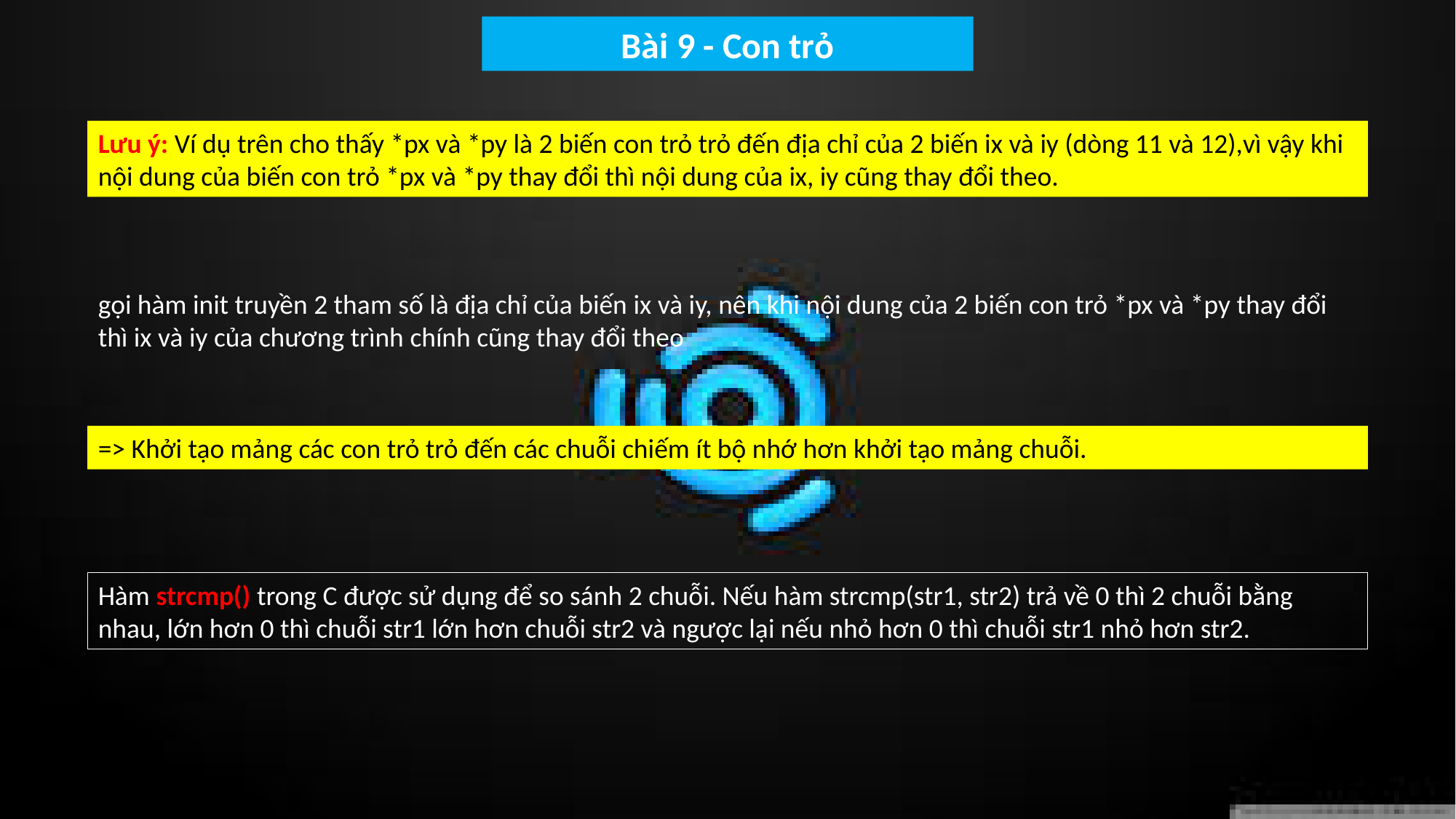

Bài 9 - Con trỏ
Lưu ý: Ví dụ trên cho thấy *px và *py là 2 biến con trỏ trỏ đến địa chỉ của 2 biến ix và iy (dòng 11 và 12),vì vậy khi nội dung của biến con trỏ *px và *py thay đổi thì nội dung của ix, iy cũng thay đổi theo.
gọi hàm init truyền 2 tham số là địa chỉ của biến ix và iy, nên khi nội dung của 2 biến con trỏ *px và *py thay đổi thì ix và iy của chương trình chính cũng thay đổi theo
=> Khởi tạo mảng các con trỏ trỏ đến các chuỗi chiếm ít bộ nhớ hơn khởi tạo mảng chuỗi.
Hàm strcmp() trong C được sử dụng để so sánh 2 chuỗi. Nếu hàm strcmp(str1, str2) trả về 0 thì 2 chuỗi bằng nhau, lớn hơn 0 thì chuỗi str1 lớn hơn chuỗi str2 và ngược lại nếu nhỏ hơn 0 thì chuỗi str1 nhỏ hơn str2.